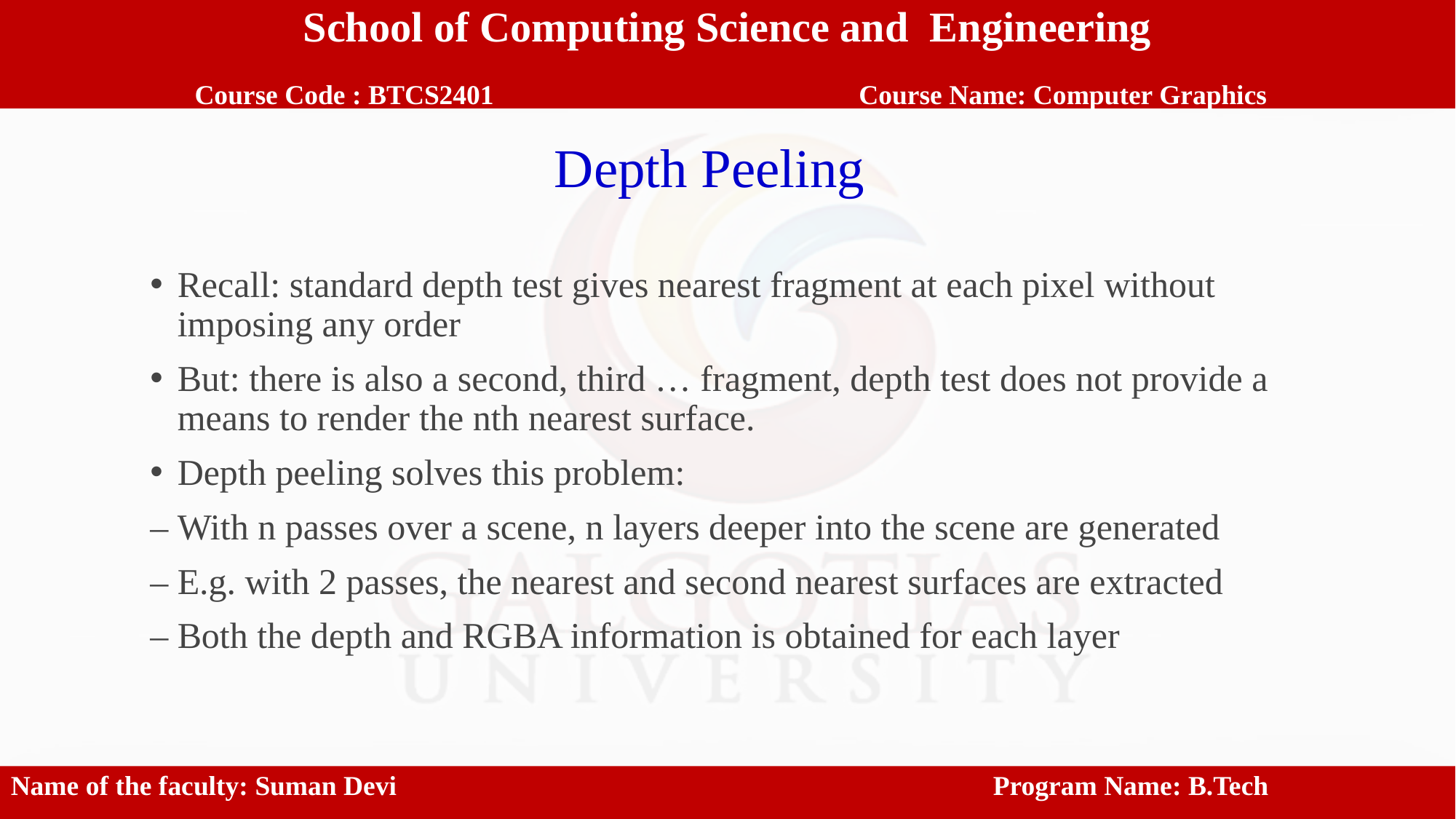

School of Computing Science and  Engineering
 Course Code : BTCS2401		                                  Course Name: Computer Graphics

# Depth Peeling
Recall: standard depth test gives nearest fragment at each pixel without imposing any order
But: there is also a second, third … fragment, depth test does not provide a means to render the nth nearest surface.
Depth peeling solves this problem:
– With n passes over a scene, n layers deeper into the scene are generated
– E.g. with 2 passes, the nearest and second nearest surfaces are extracted
– Both the depth and RGBA information is obtained for each layer
Name of the faculty: Suman Devi 						Program Name: B.Tech